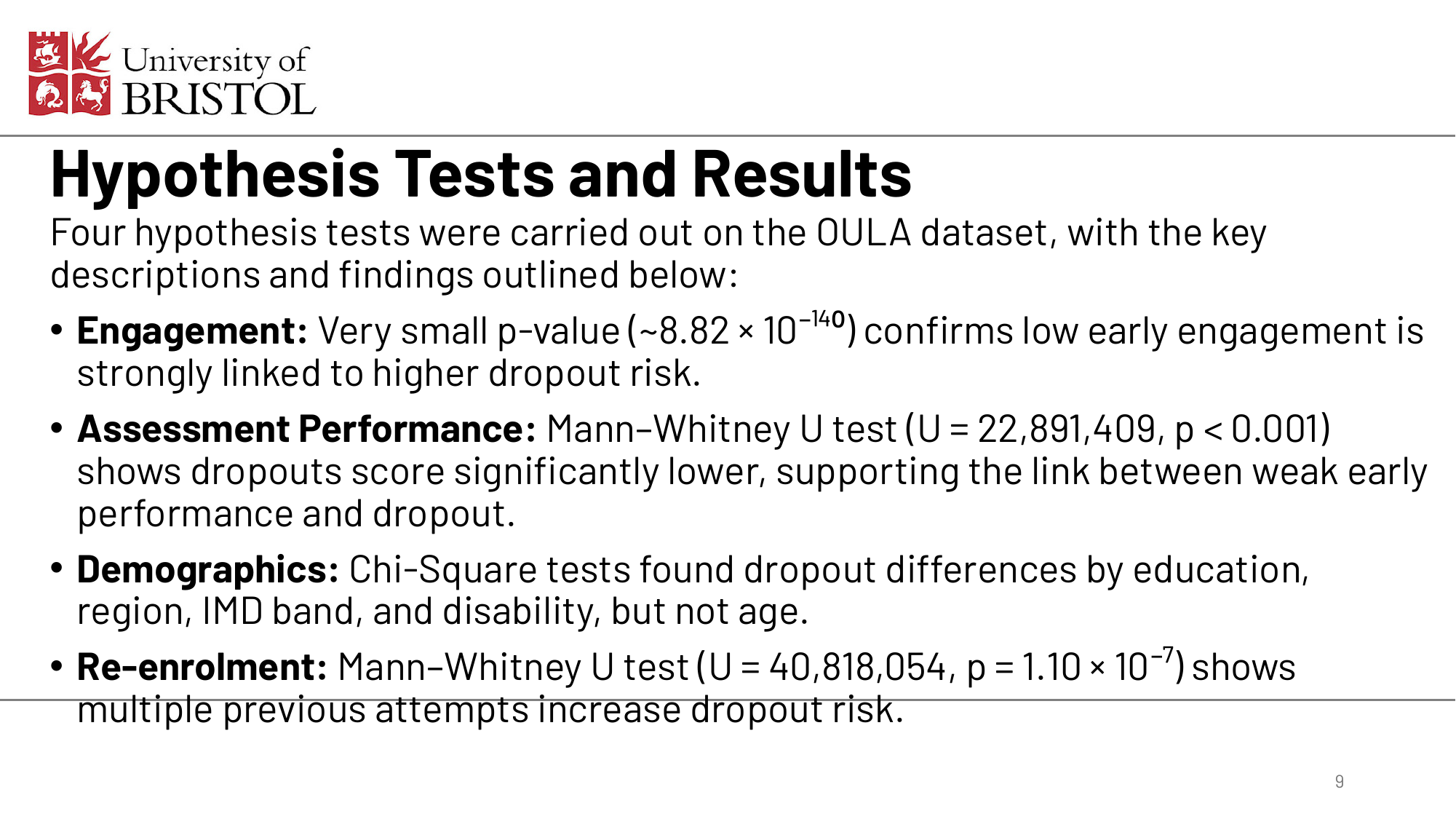

# Hypothesis Tests and Results
Four hypothesis tests were carried out on the OULA dataset, with the key descriptions and findings outlined below:
Engagement: Very small p-value (~8.82 × 10⁻¹⁴⁰) confirms low early engagement is strongly linked to higher dropout risk.
Assessment Performance: Mann–Whitney U test (U = 22,891,409, p < 0.001) shows dropouts score significantly lower, supporting the link between weak early performance and dropout.
Demographics: Chi-Square tests found dropout differences by education, region, IMD band, and disability, but not age.
Re-enrolment: Mann–Whitney U test (U = 40,818,054, p = 1.10 × 10⁻⁷) shows multiple previous attempts increase dropout risk.
9